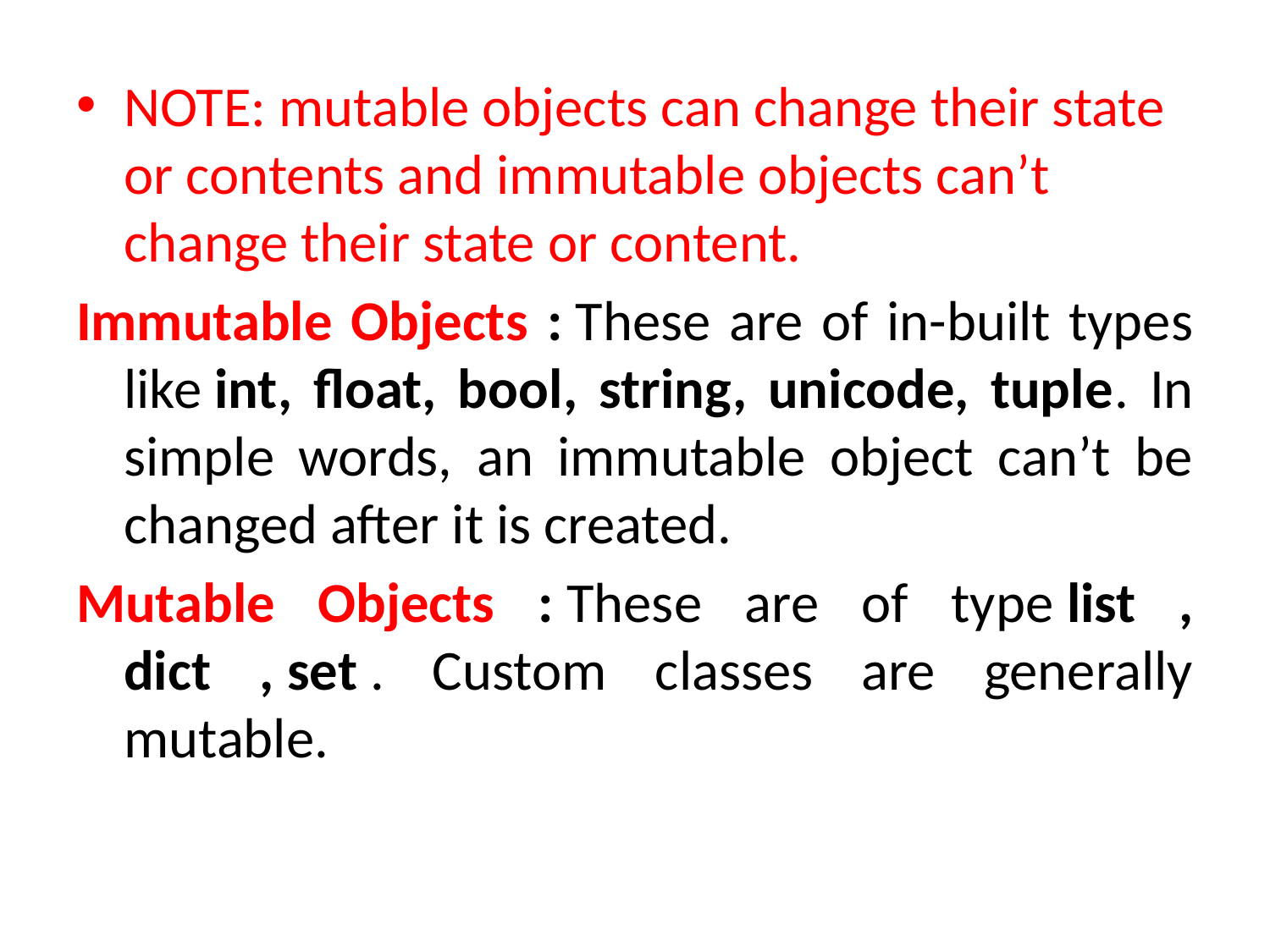

#
NOTE: mutable objects can change their state or contents and immutable objects can’t change their state or content.
Immutable Objects : These are of in-built types like int, float, bool, string, unicode, tuple. In simple words, an immutable object can’t be changed after it is created.
Mutable Objects : These are of type list , dict , set . Custom classes are generally mutable.